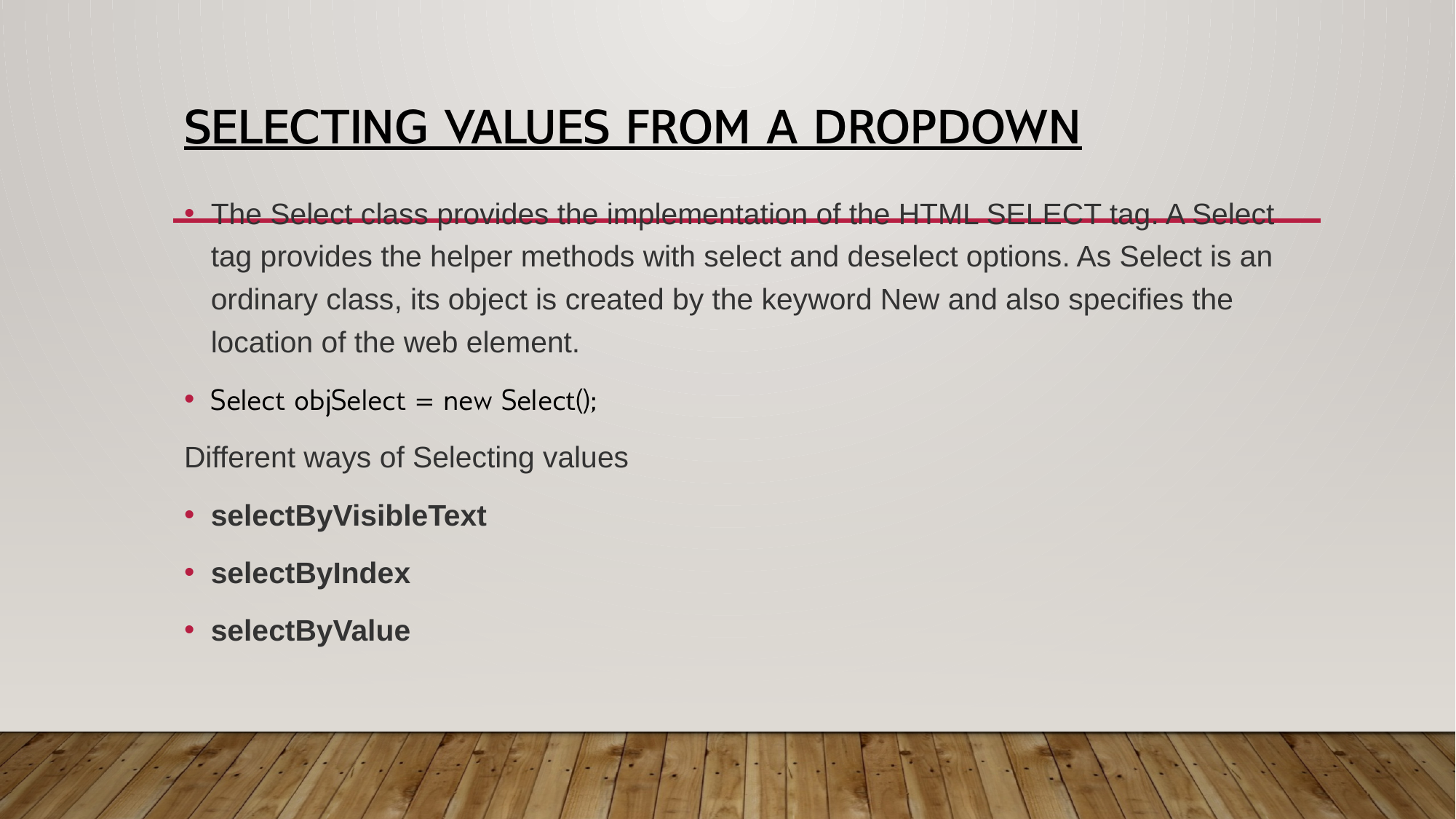

# SeLECTING VALUES FROM A DROPDOWN
The Select class provides the implementation of the HTML SELECT tag. A Select tag provides the helper methods with select and deselect options. As Select is an ordinary class, its object is created by the keyword New and also specifies the location of the web element.
Select objSelect = new Select();
Different ways of Selecting values
selectByVisibleText
selectByIndex
selectByValue